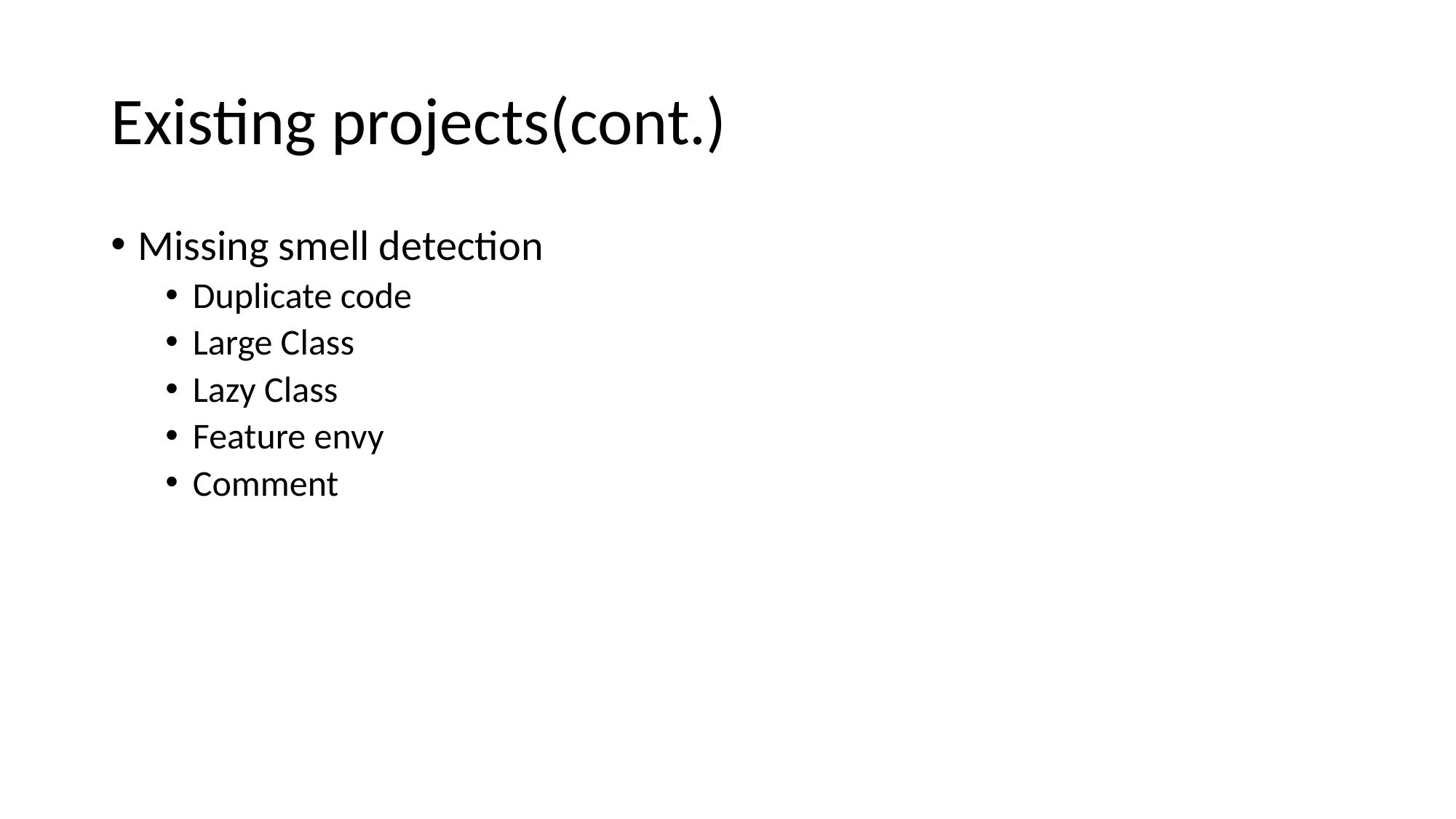

# Existing projects(cont.)
Missing smell detection
Duplicate code
Large Class
Lazy Class
Feature envy
Comment